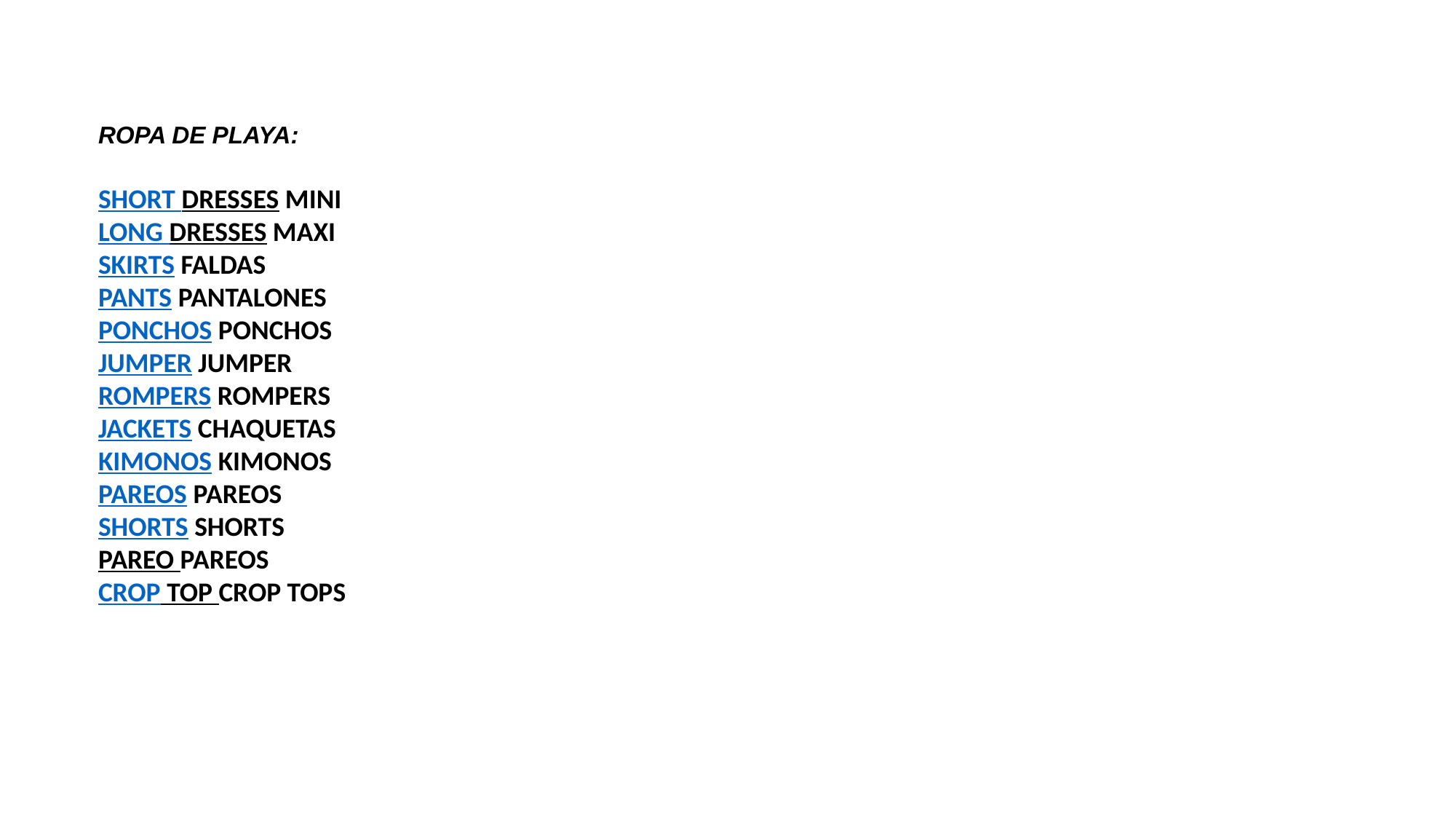

ROPA DE PLAYA:

SHORT DRESSES MINI
LONG DRESSES MAXI
SKIRTS FALDAS
PANTS PANTALONES
PONCHOS ponchos
JUMPER jumper
ROMPERS rompers
JACKETS chaquetas
KIMONOS kimonos
PAREOS pareos
SHORTS shorts
PAREO pareos
CROP TOP crop tops